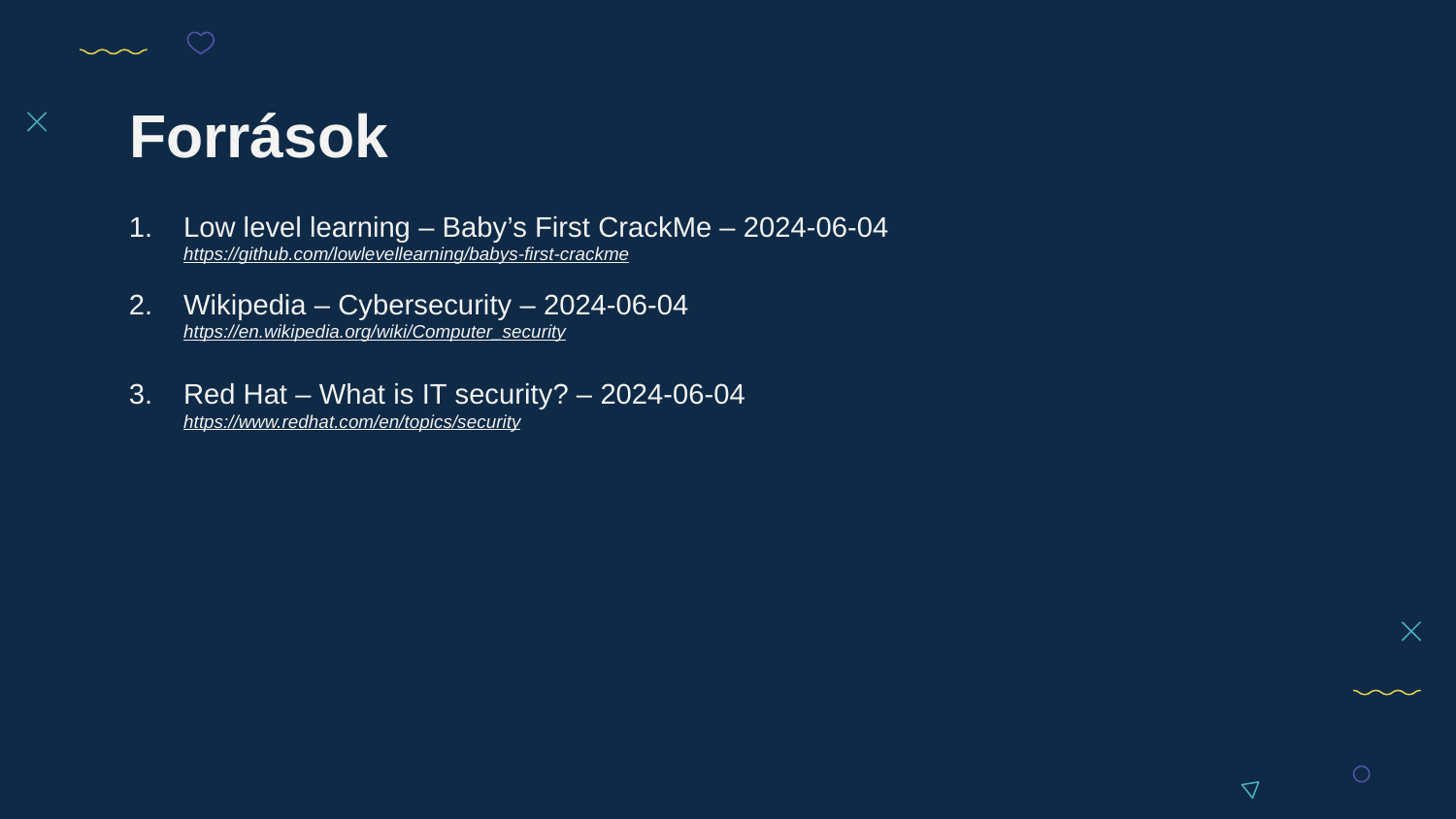

# Források
Low level learning – Baby’s First CrackMe – 2024-06-04
https://github.com/lowlevellearning/babys-first-crackme

Wikipedia – Cybersecurity – 2024-06-04
https://en.wikipedia.org/wiki/Computer_security

Red Hat – What is IT security? – 2024-06-04
https://www.redhat.com/en/topics/security